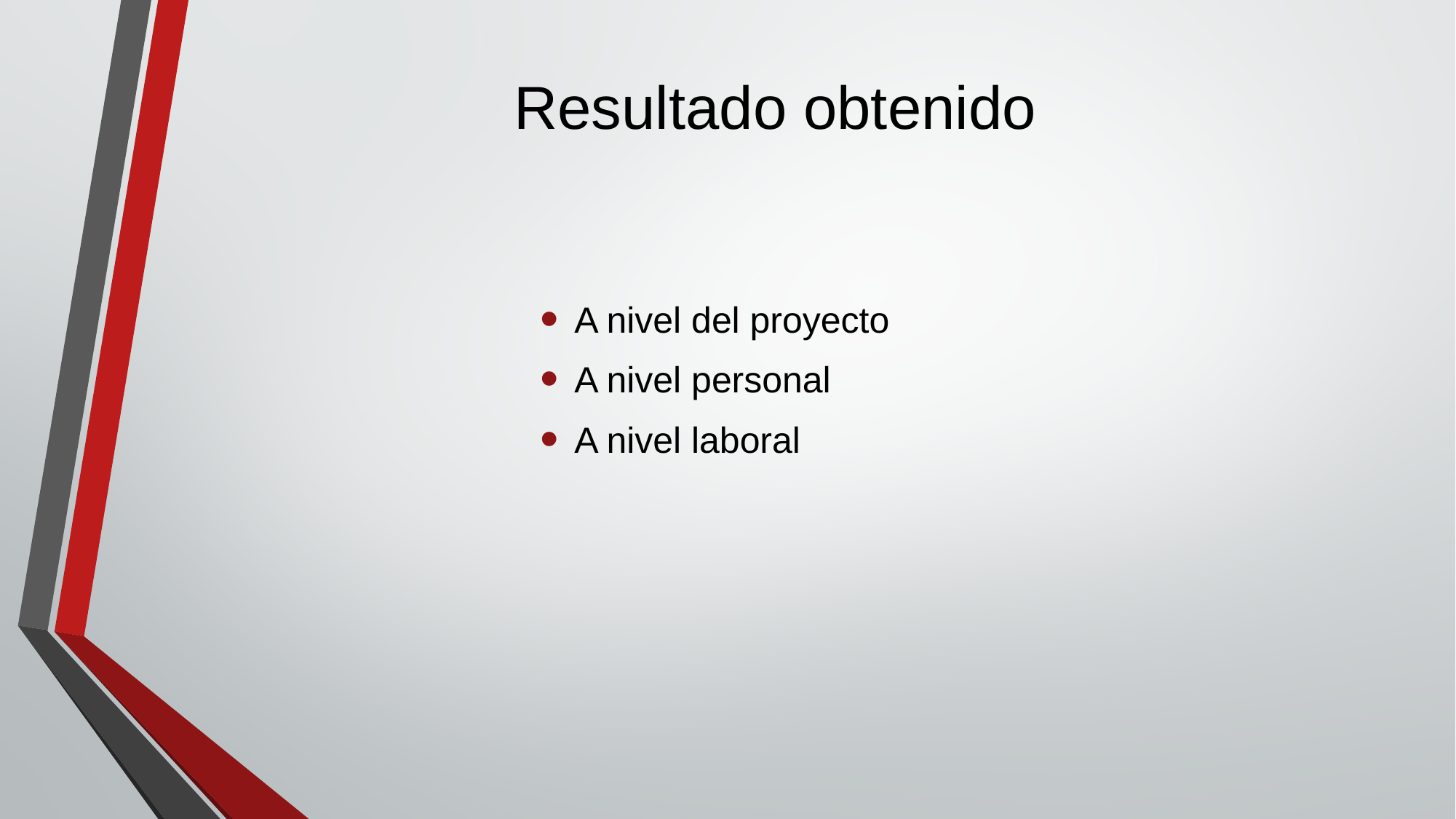

# Resultado obtenido
A nivel del proyecto
A nivel personal
A nivel laboral